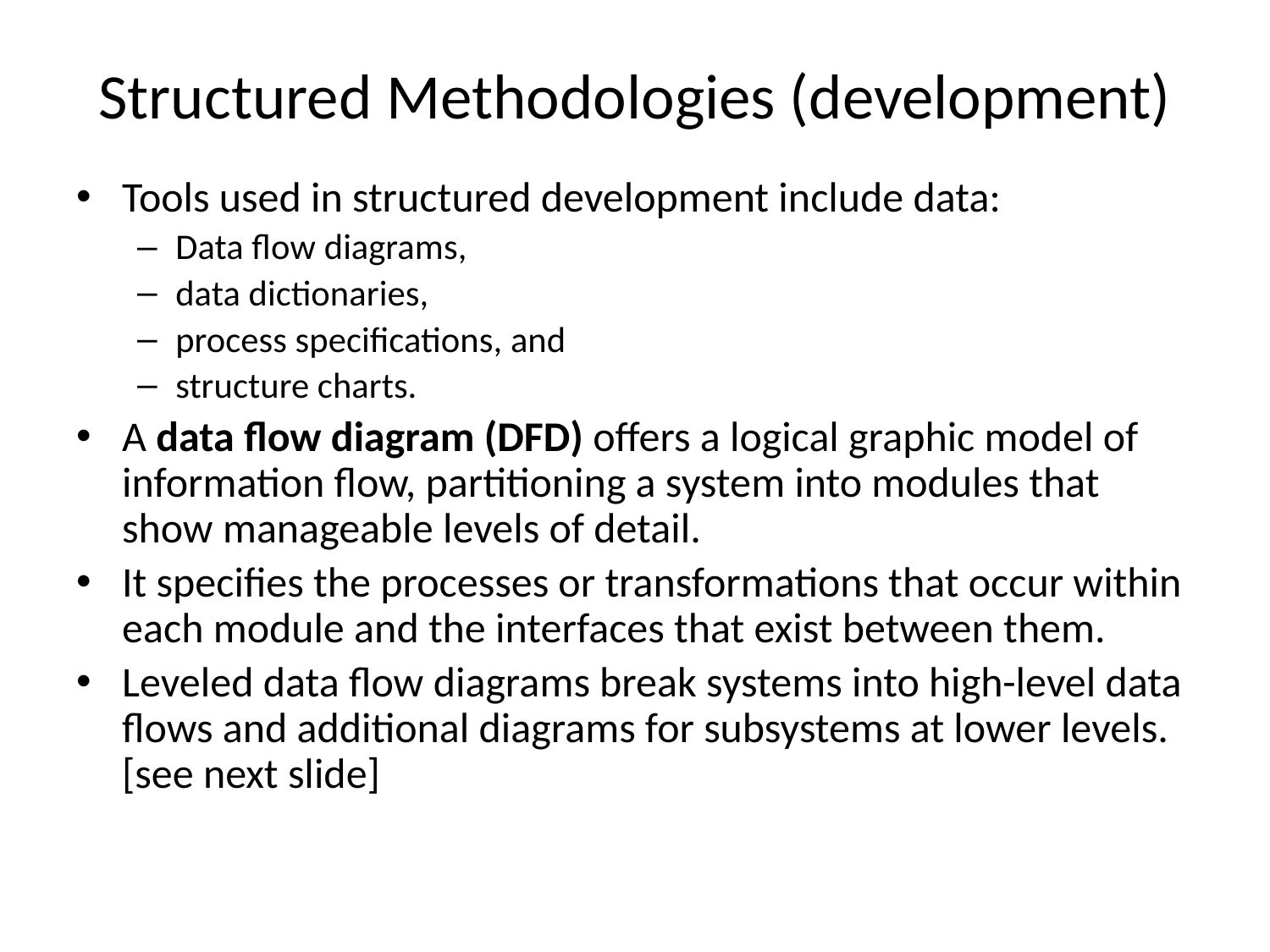

# Structured Methodologies (development)
Tools used in structured development include data:
Data flow diagrams,
data dictionaries,
process specifications, and
structure charts.
A data flow diagram (DFD) offers a logical graphic model of information flow, partitioning a system into modules that show manageable levels of detail.
It specifies the processes or transformations that occur within each module and the interfaces that exist between them.
Leveled data flow diagrams break systems into high-level data flows and additional diagrams for subsystems at lower levels. [see next slide]